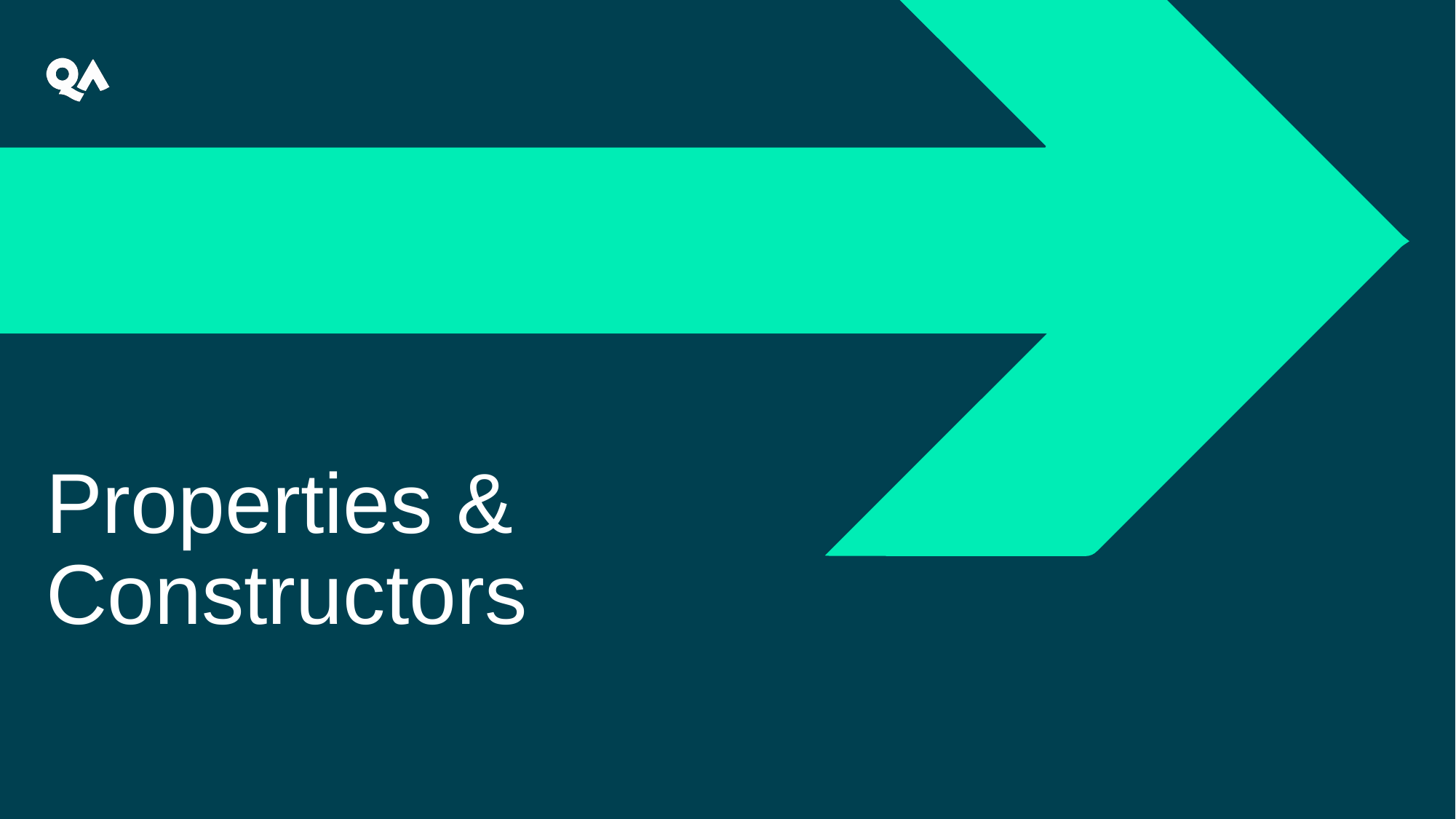

# Properties & Constructors
Click to add text